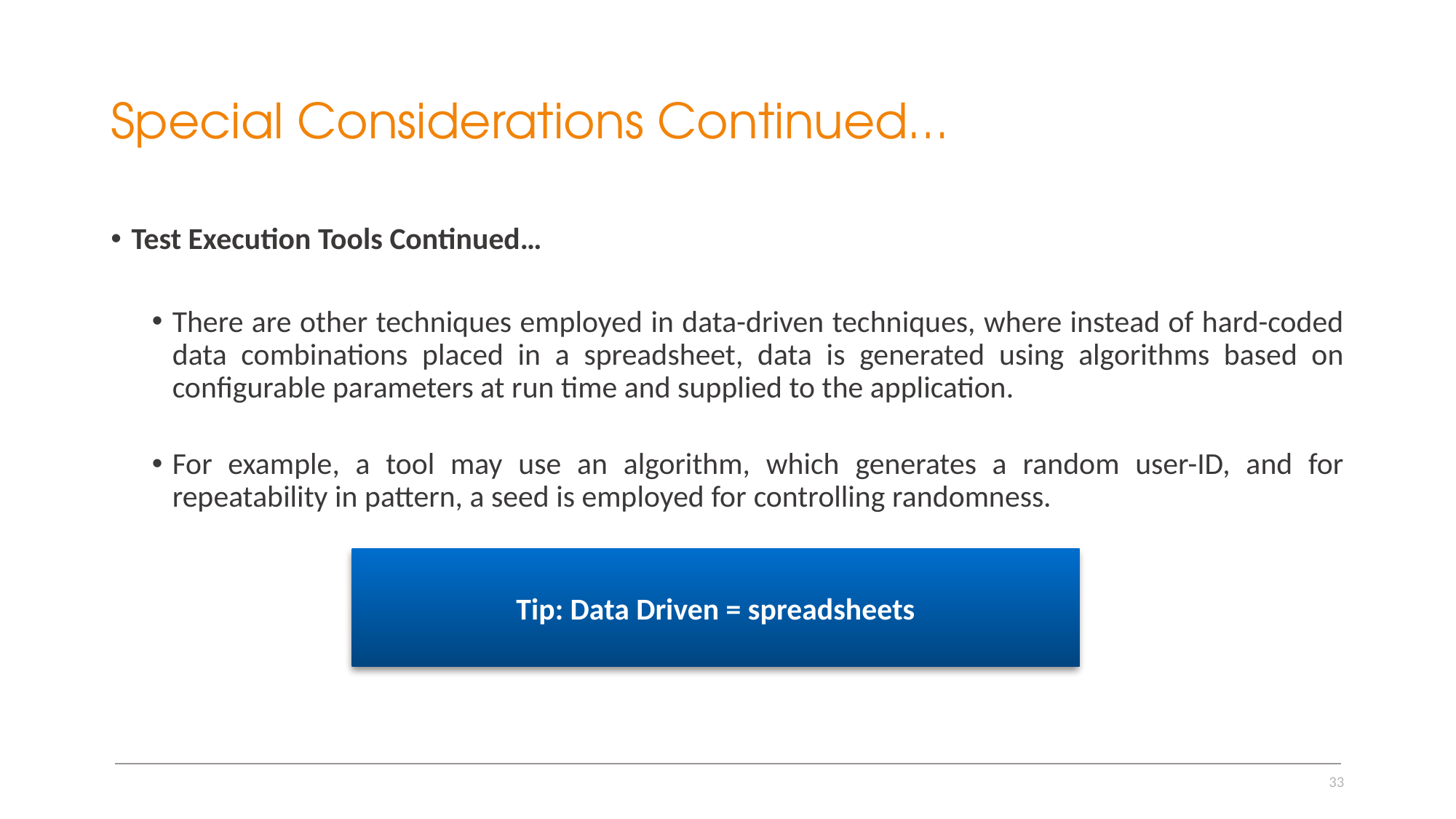

# Special Considerations Continued…
Test Execution Tools Continued…

There are other techniques employed in data-driven techniques, where instead of hard-coded data combinations placed in a spreadsheet, data is generated using algorithms based on configurable parameters at run time and supplied to the application.

For example, a tool may use an algorithm, which generates a random user-ID, and for repeatability in pattern, a seed is employed for controlling randomness.

Tip: Data Driven = spreadsheets
33